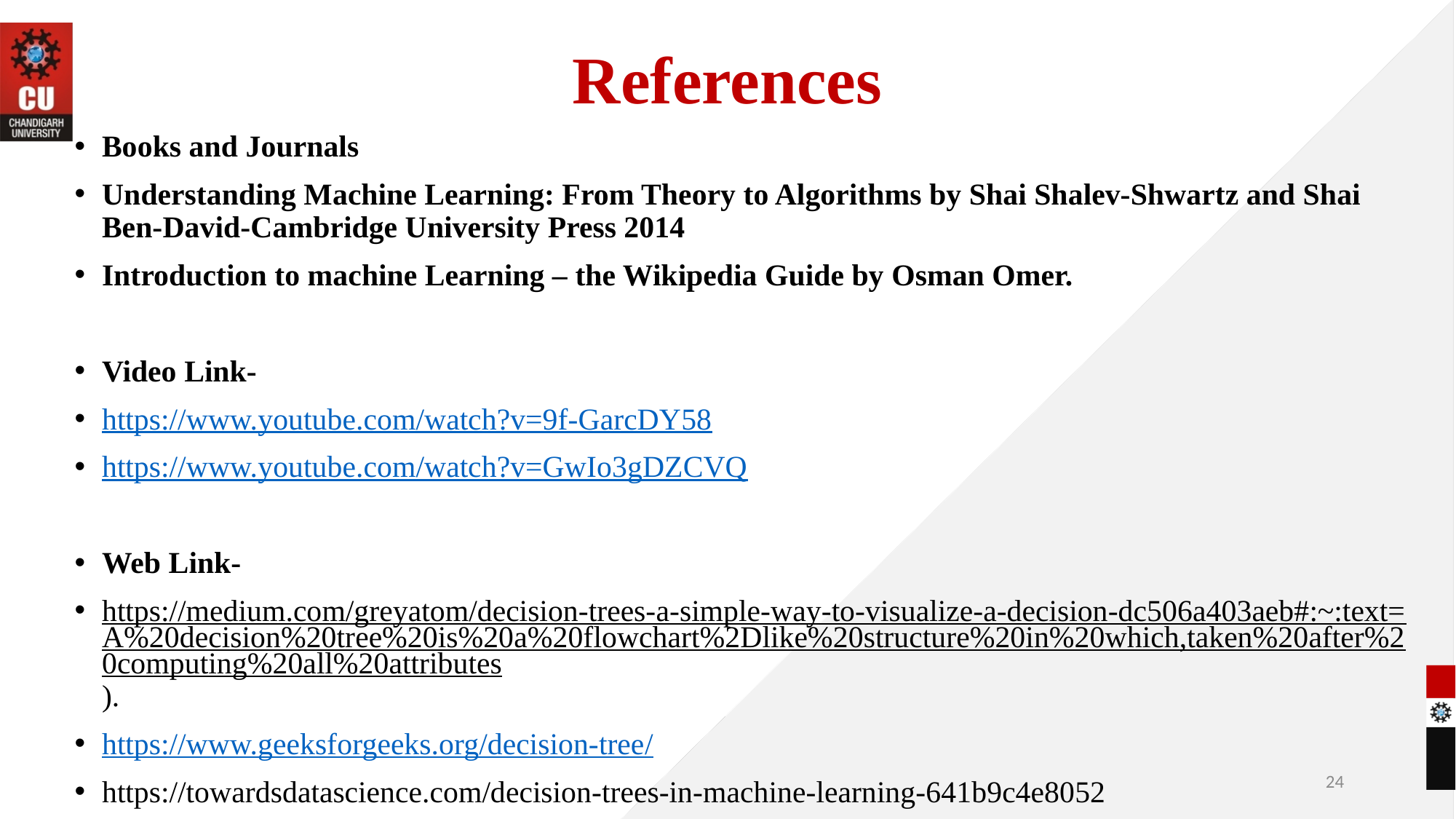

# References
Books and Journals
Understanding Machine Learning: From Theory to Algorithms by Shai Shalev-Shwartz and Shai Ben-David-Cambridge University Press 2014
Introduction to machine Learning – the Wikipedia Guide by Osman Omer.

Video Link-
https://www.youtube.com/watch?v=9f-GarcDY58
https://www.youtube.com/watch?v=GwIo3gDZCVQ

Web Link-
https://medium.com/greyatom/decision-trees-a-simple-way-to-visualize-a-decision-dc506a403aeb#:~:text=A%20decision%20tree%20is%20a%20flowchart%2Dlike%20structure%20in%20which,taken%20after%20computing%20all%20attributes).
https://www.geeksforgeeks.org/decision-tree/
https://towardsdatascience.com/decision-trees-in-machine-learning-641b9c4e8052

24